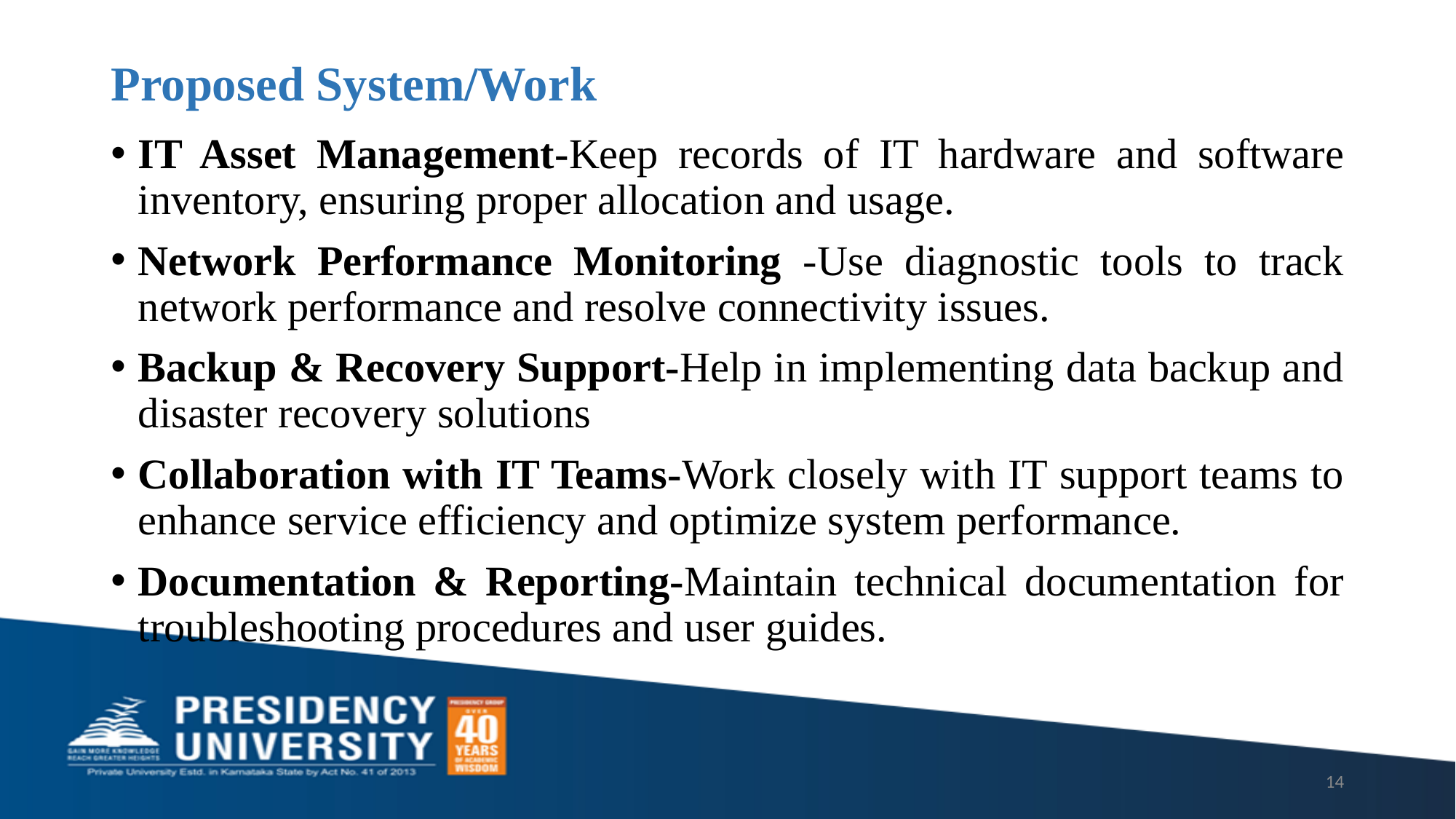

# Proposed System/Work
IT Asset Management-Keep records of IT hardware and software inventory, ensuring proper allocation and usage.
Network Performance Monitoring -Use diagnostic tools to track network performance and resolve connectivity issues.
Backup & Recovery Support-Help in implementing data backup and disaster recovery solutions
Collaboration with IT Teams-Work closely with IT support teams to enhance service efficiency and optimize system performance.
Documentation & Reporting-Maintain technical documentation for troubleshooting procedures and user guides.

14